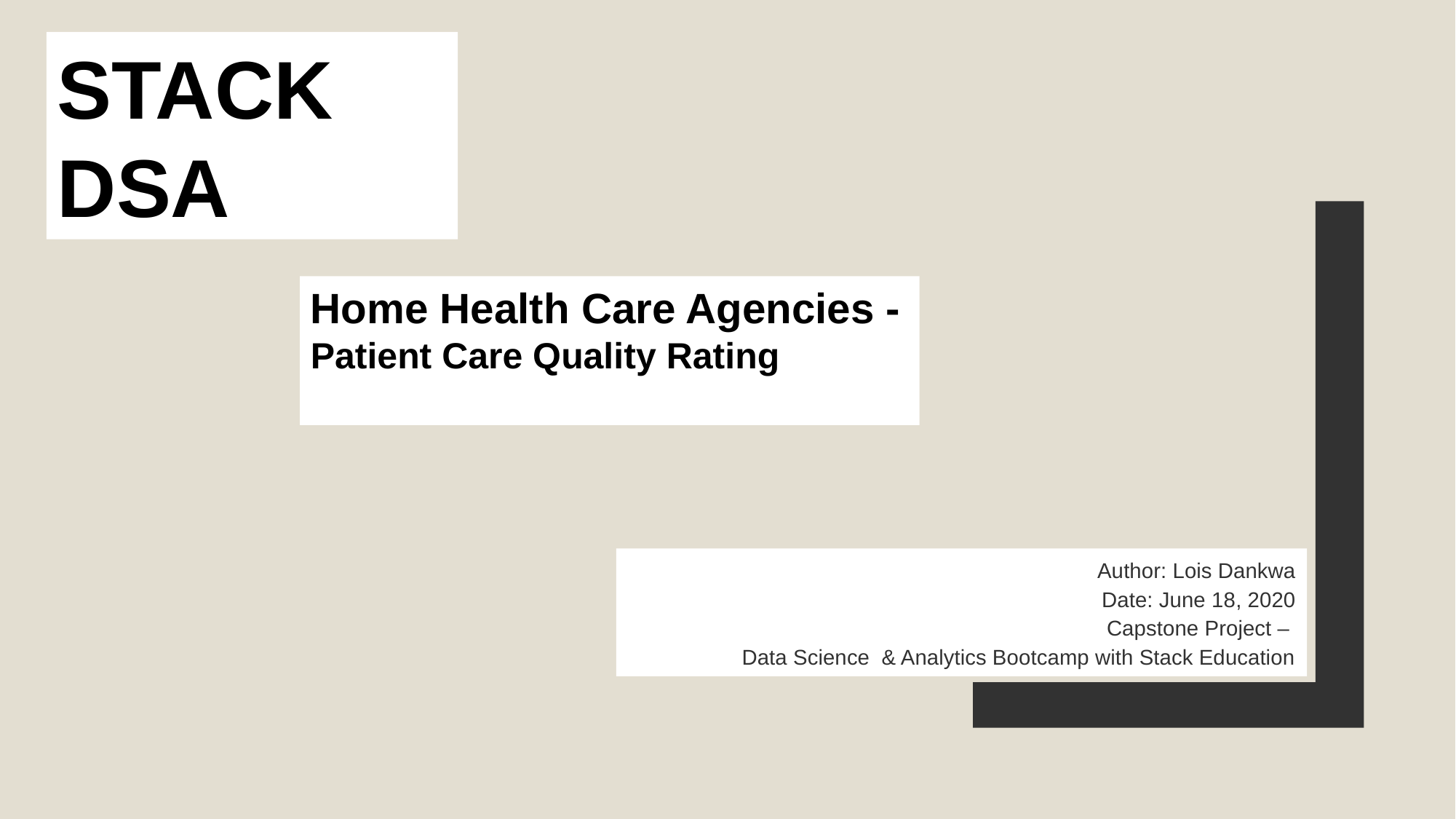

STACK DSA
Home Health Care Agencies -
Patient Care Quality Rating

Author: Lois Dankwa
Date: June 18, 2020
Capstone Project –
Data Science  & Analytics Bootcamp with Stack Education